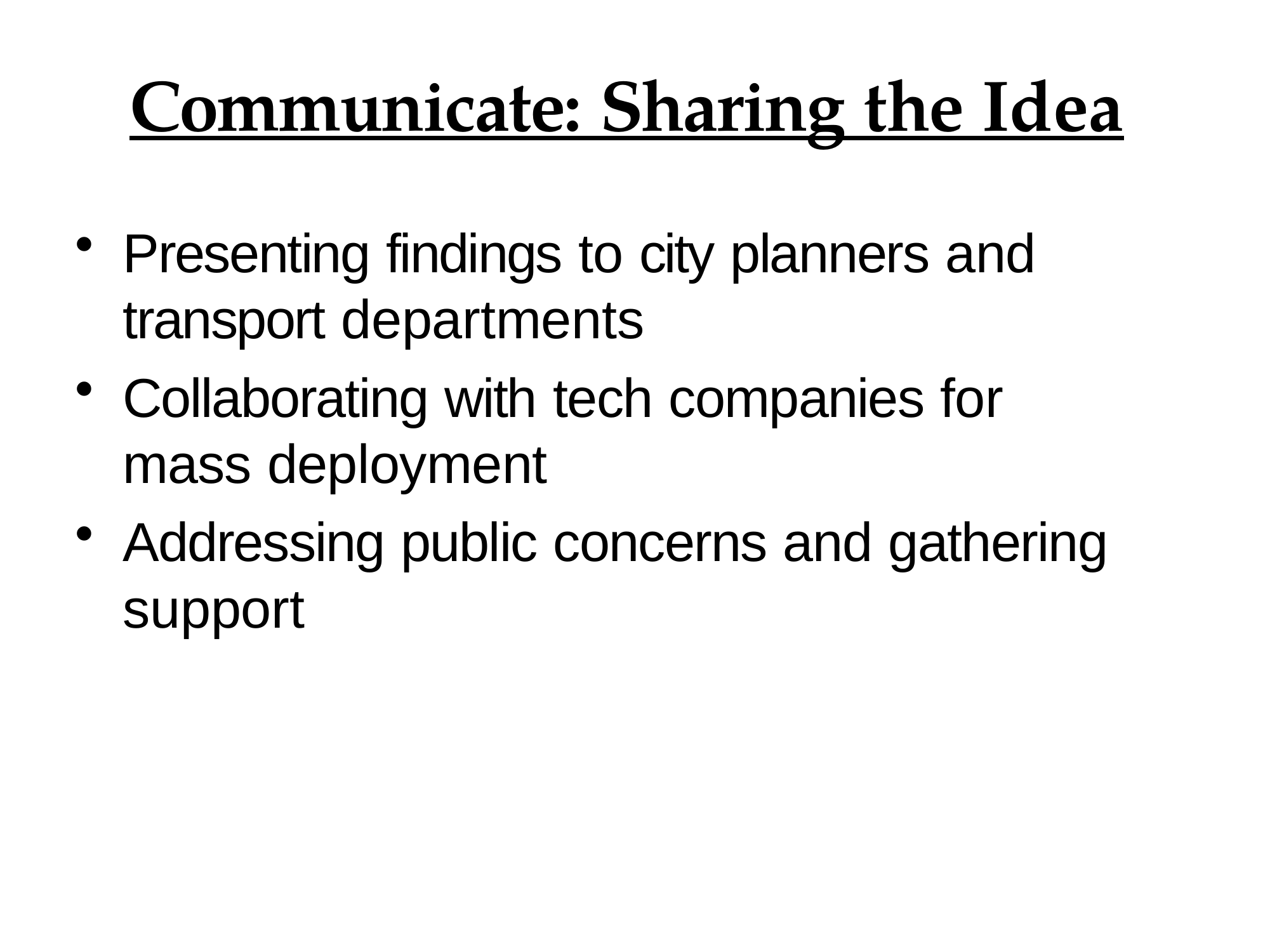

# Communicate: Sharing the Idea
Presenting findings to city planners and transport departments
Collaborating with tech companies for mass deployment
Addressing public concerns and gathering support